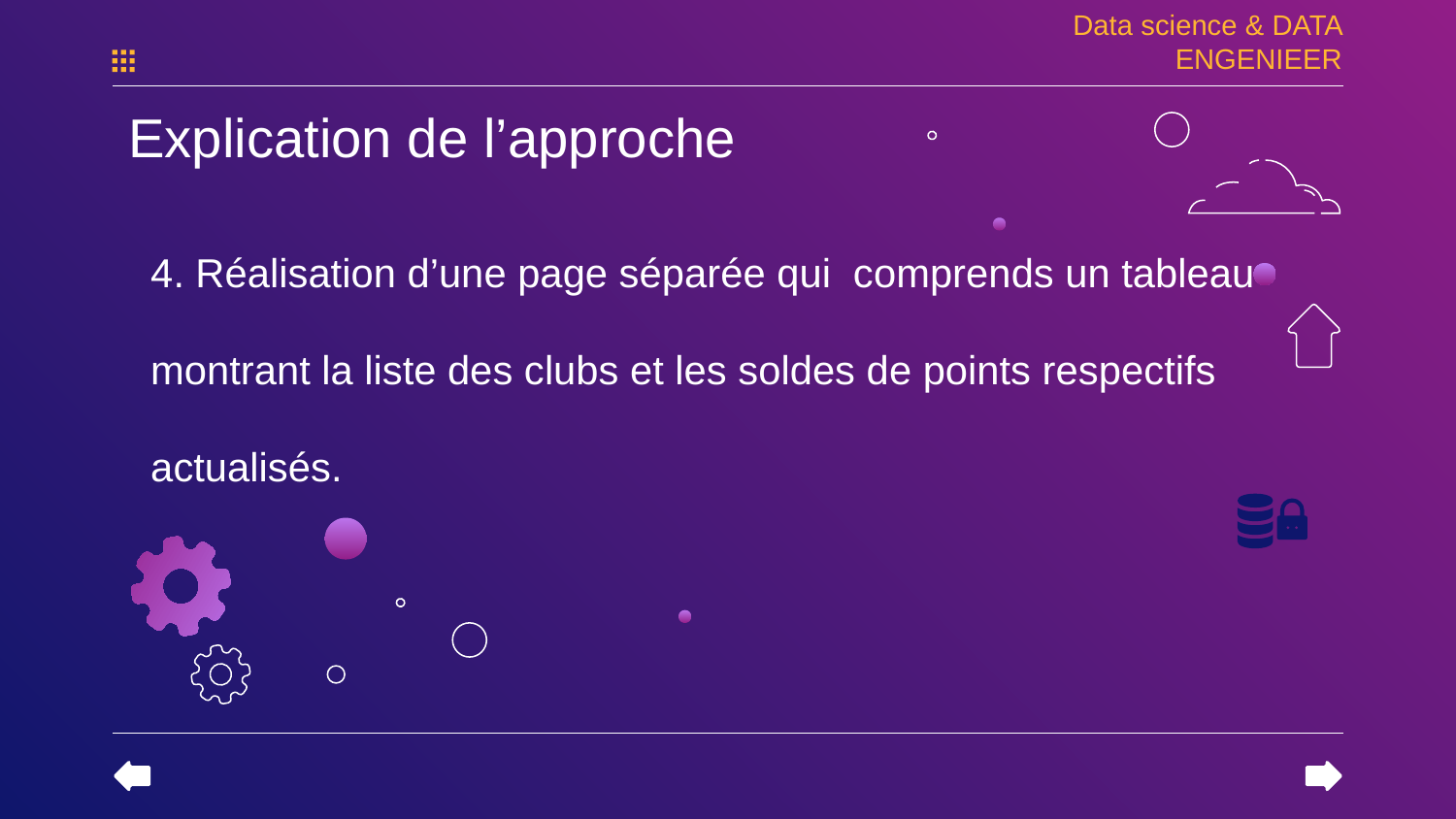

Data science & DATA ENGENIEER

Explication de l’approche

4. Réalisation d’une page séparée qui  comprends un tableau montrant la liste des clubs et les soldes de points respectifs actualisés.